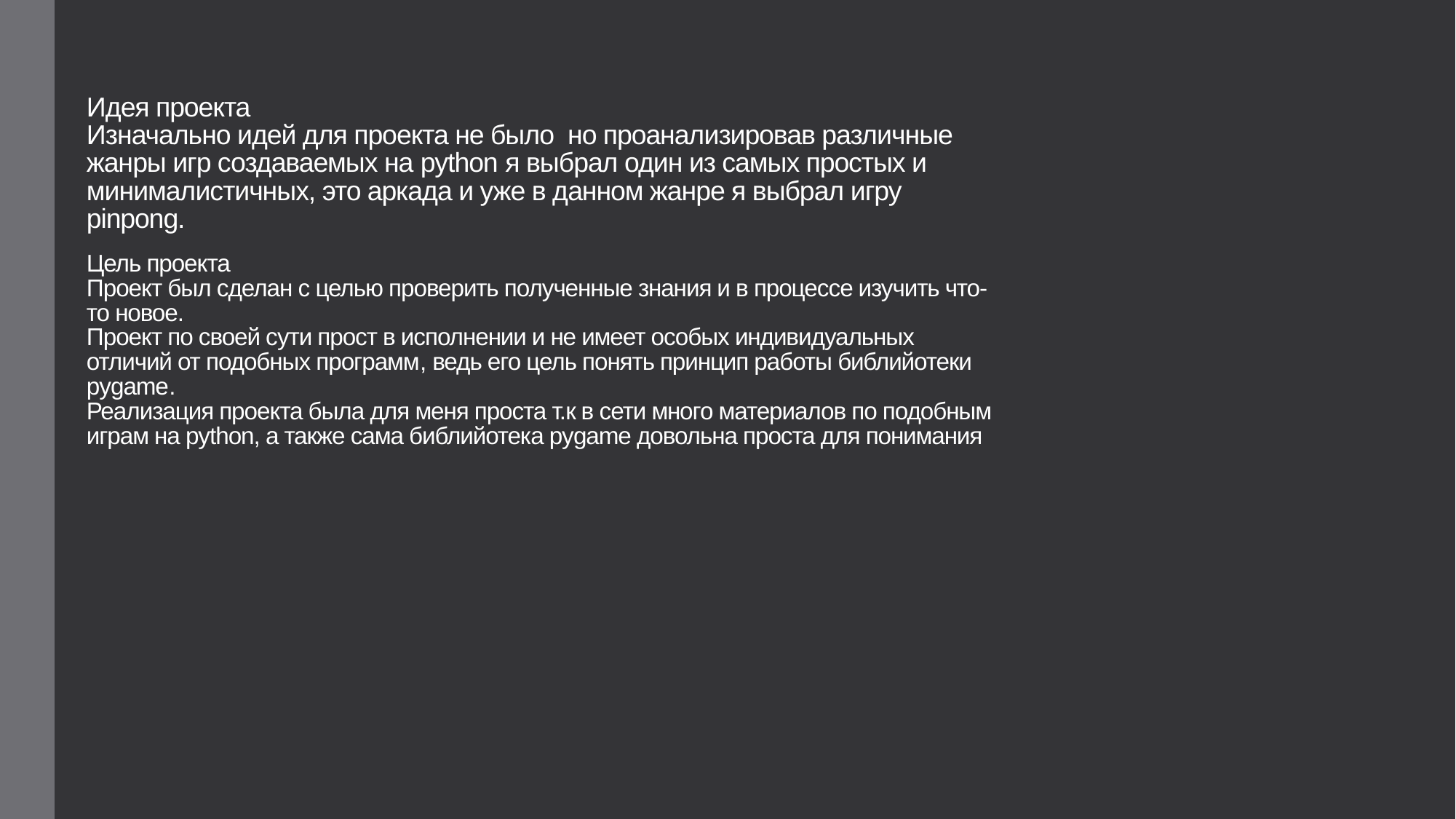

# Идея проекта Изначально идей для проекта не было  но проанализировав различные жанры игр создаваемых на python я выбрал один из самых простых и минималистичных, это аркада и уже в данном жанре я выбрал игру pinpong.
Цель проекта
Проект был сделан с целью проверить полученные знания и в процессе изучить что-то новое.
Проект по своей сути прост в исполнении и не имеет особых индивидуальных отличий от подобных программ, ведь его цель понять принцип работы библийотеки pygame.
Реализация проекта была для меня проста т.к в сети много материалов по подобным играм на python, а также сама библийотека pygame довольна проста для понимания